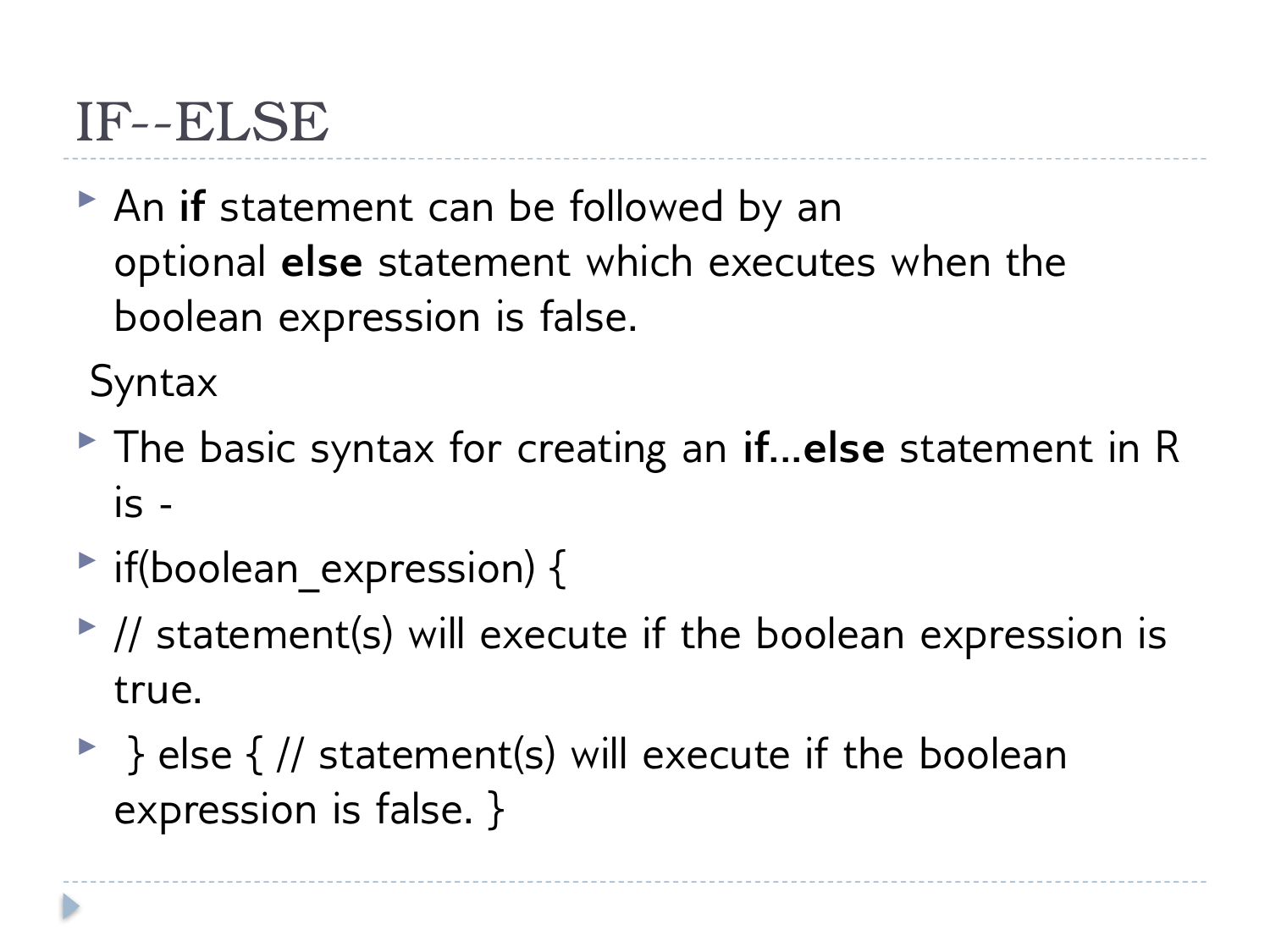

# IF--ELSE
An if statement can be followed by an optional else statement which executes when the boolean expression is false.
 Syntax
The basic syntax for creating an if...else statement in R is −
if(boolean_expression) {
// statement(s) will execute if the boolean expression is true.
 } else { // statement(s) will execute if the boolean expression is false. }